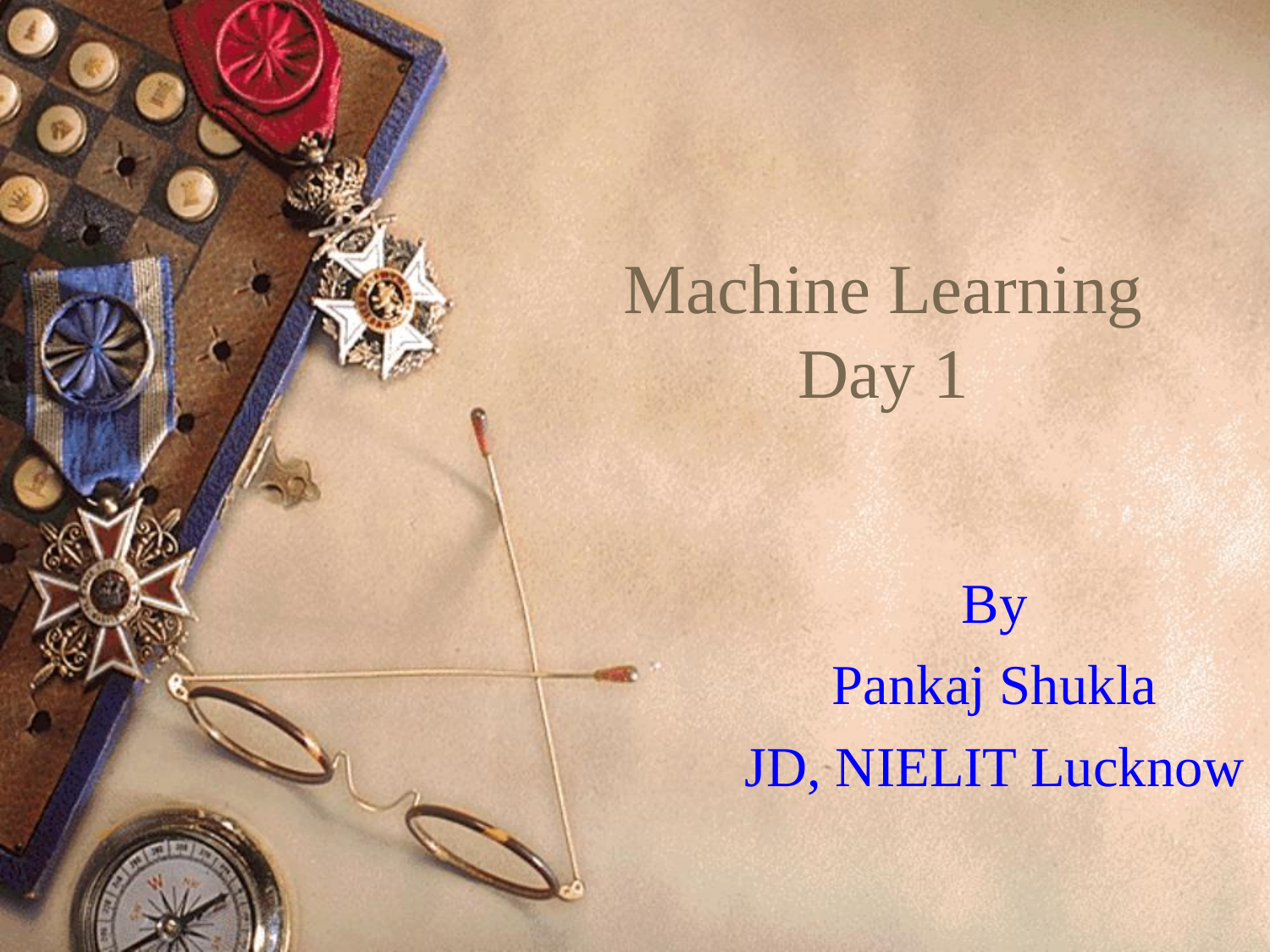

Machine Learning
Day 1
By
Pankaj Shukla
JD, NIELIT Lucknow